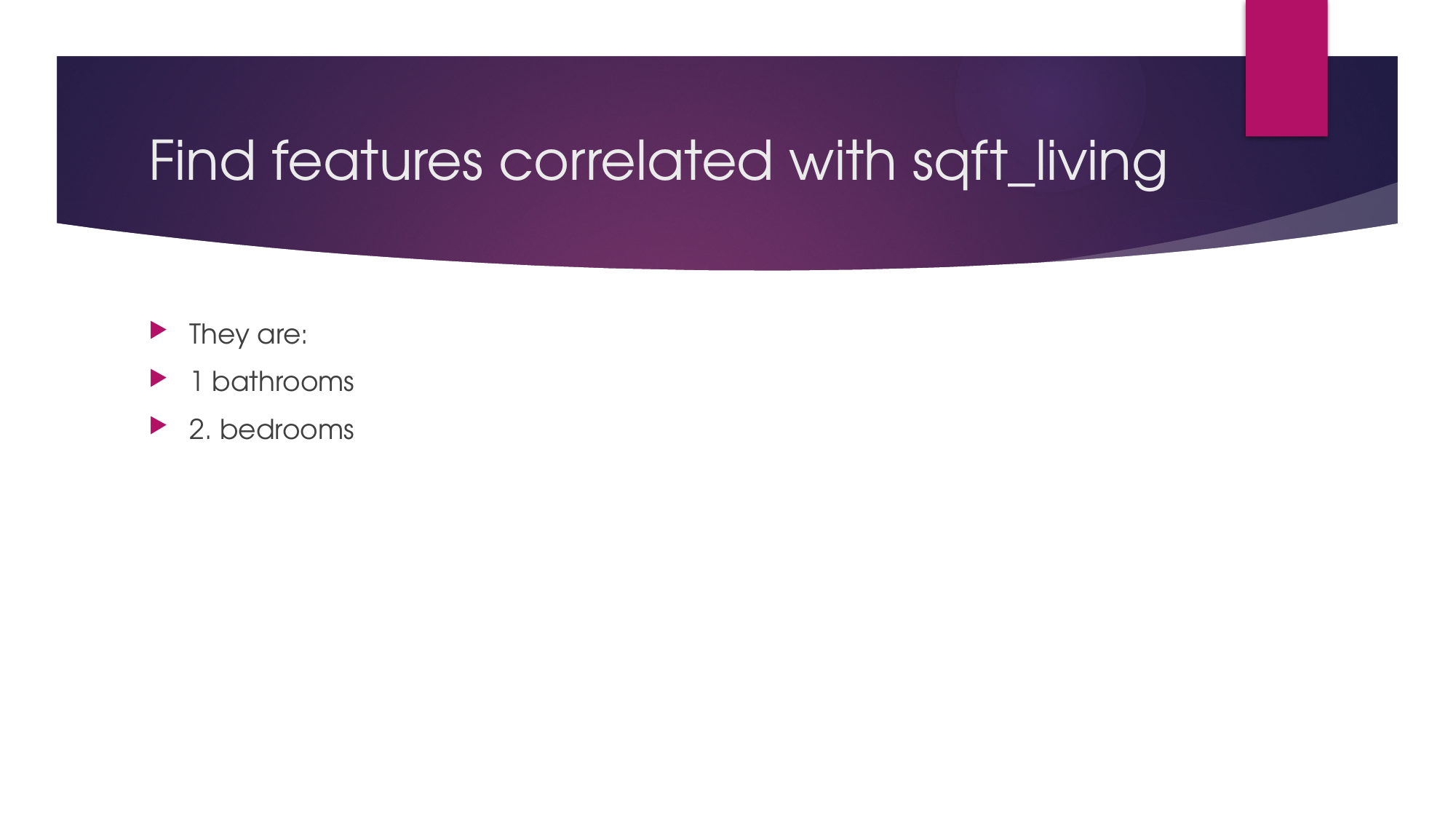

# Find features correlated with sqft_living
They are:
1 bathrooms
2. bedrooms